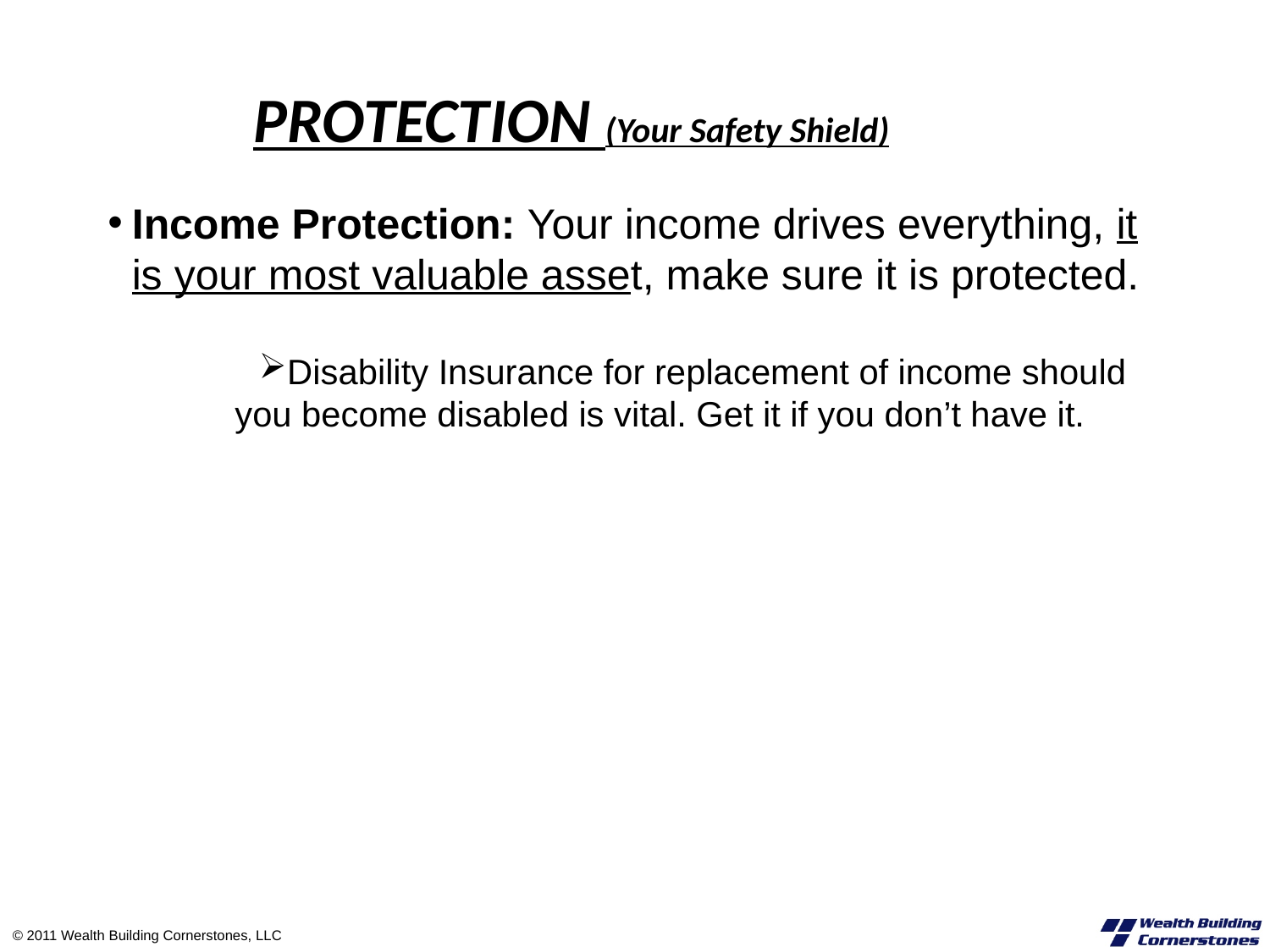

PROTECTION (Your Safety Shield)

Income Protection: Your income drives everything, it is your most valuable asset, make sure it is protected.

Disability Insurance for replacement of income should you become disabled is vital. Get it if you don’t have it.